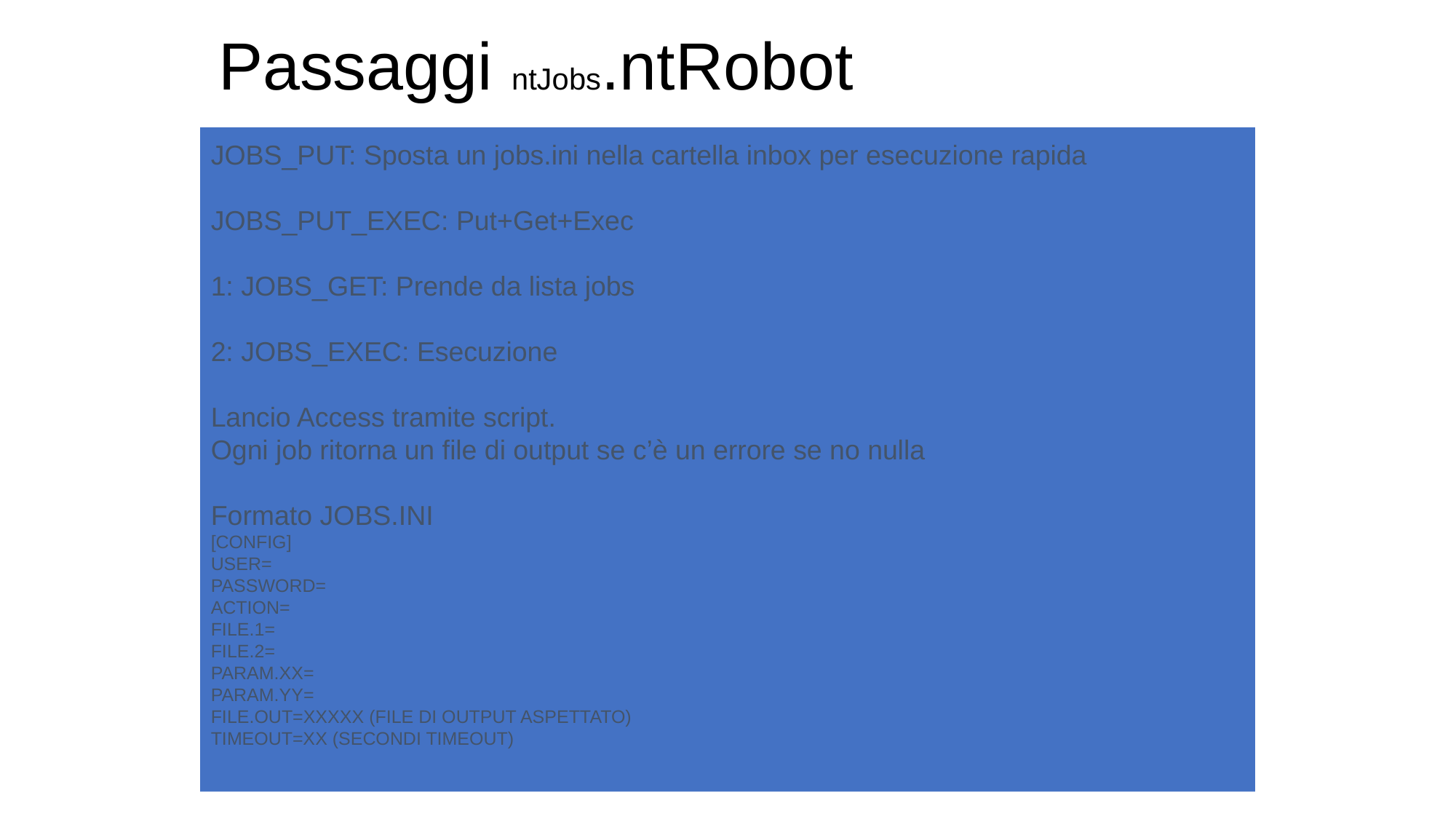

Passaggi ntJobs.ntRobot
JOBS_PUT: Sposta un jobs.ini nella cartella inbox per esecuzione rapida

JOBS_PUT_EXEC: Put+Get+Exec

1: JOBS_GET: Prende da lista jobs

2: JOBS_EXEC: Esecuzione

Lancio Access tramite script.
Ogni job ritorna un file di output se c’è un errore se no nulla

Formato JOBS.INI
[CONFIG]
USER=
PASSWORD=
ACTION=
FILE.1=
FILE.2=
PARAM.XX=
PARAM.YY=
FILE.OUT=XXXXX (FILE DI OUTPUT ASPETTATO)
TIMEOUT=XX (SECONDI TIMEOUT)